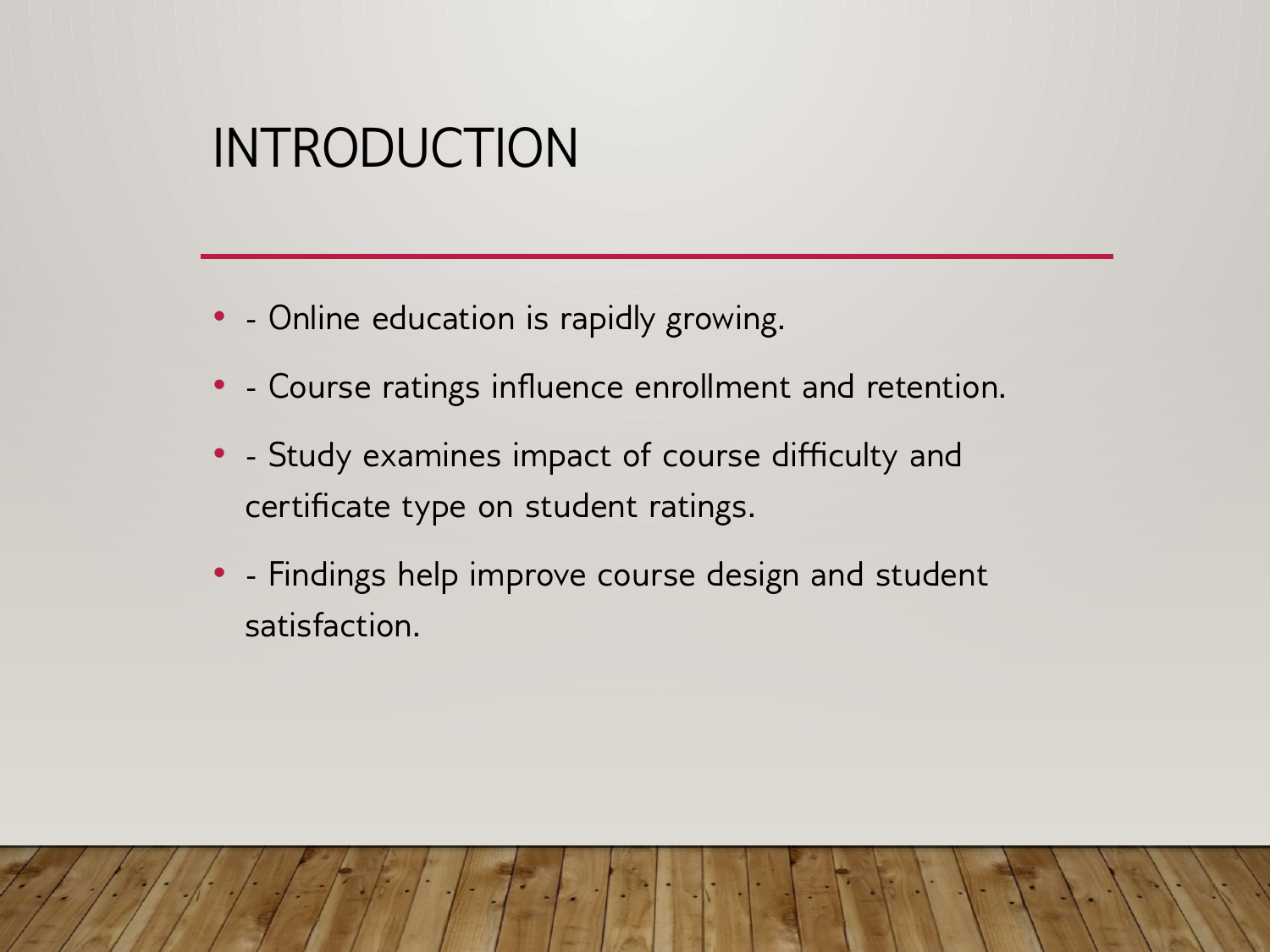

# Introduction
- Online education is rapidly growing.
- Course ratings influence enrollment and retention.
- Study examines impact of course difficulty and certificate type on student ratings.
- Findings help improve course design and student satisfaction.